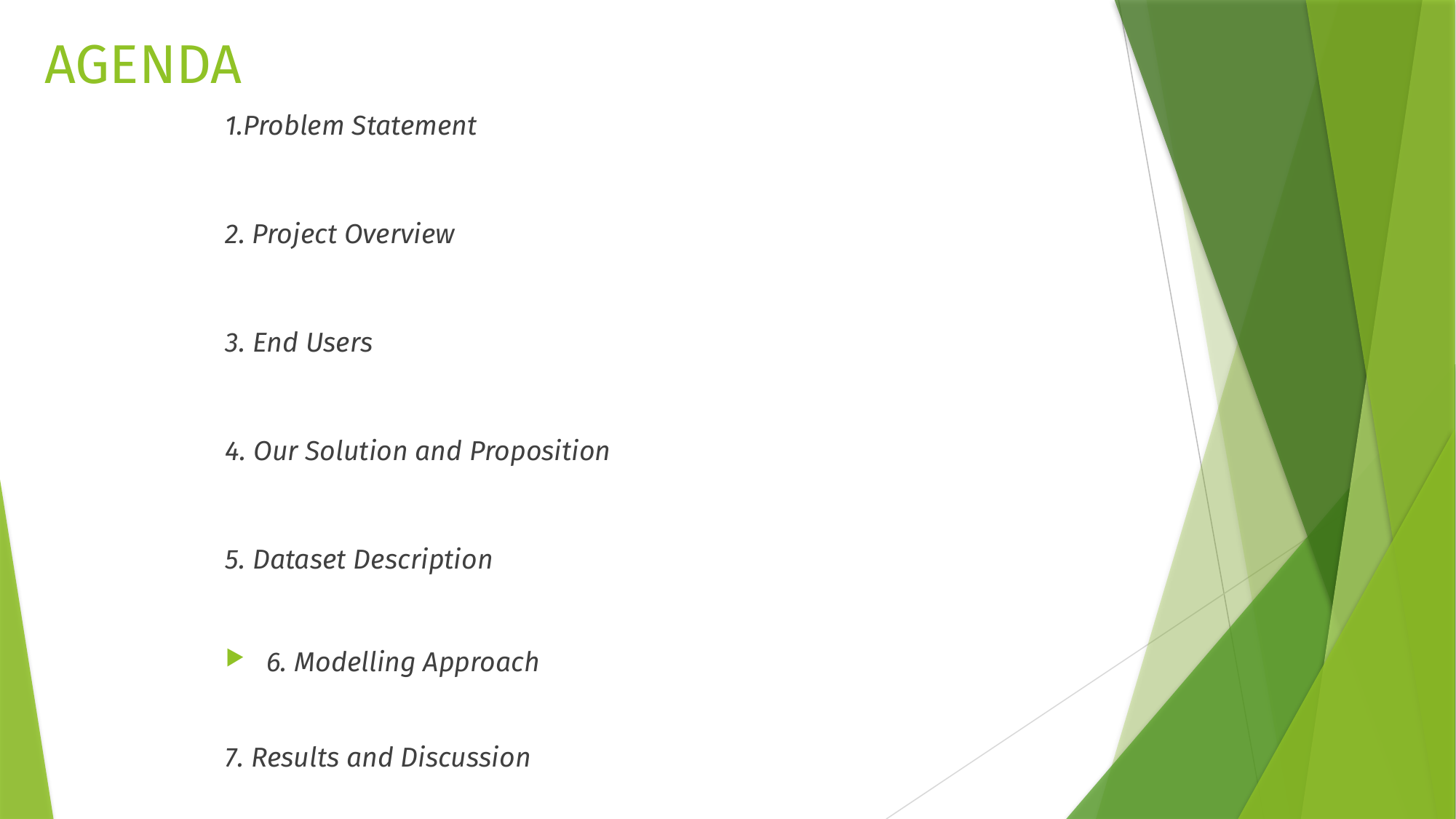

# AGENDA
1.Problem Statement

2. Project Overview

3. End Users

4. Our Solution and Proposition

5. Dataset Description

6. Modelling Approach

7. Results and Discussion

8. Conclusion